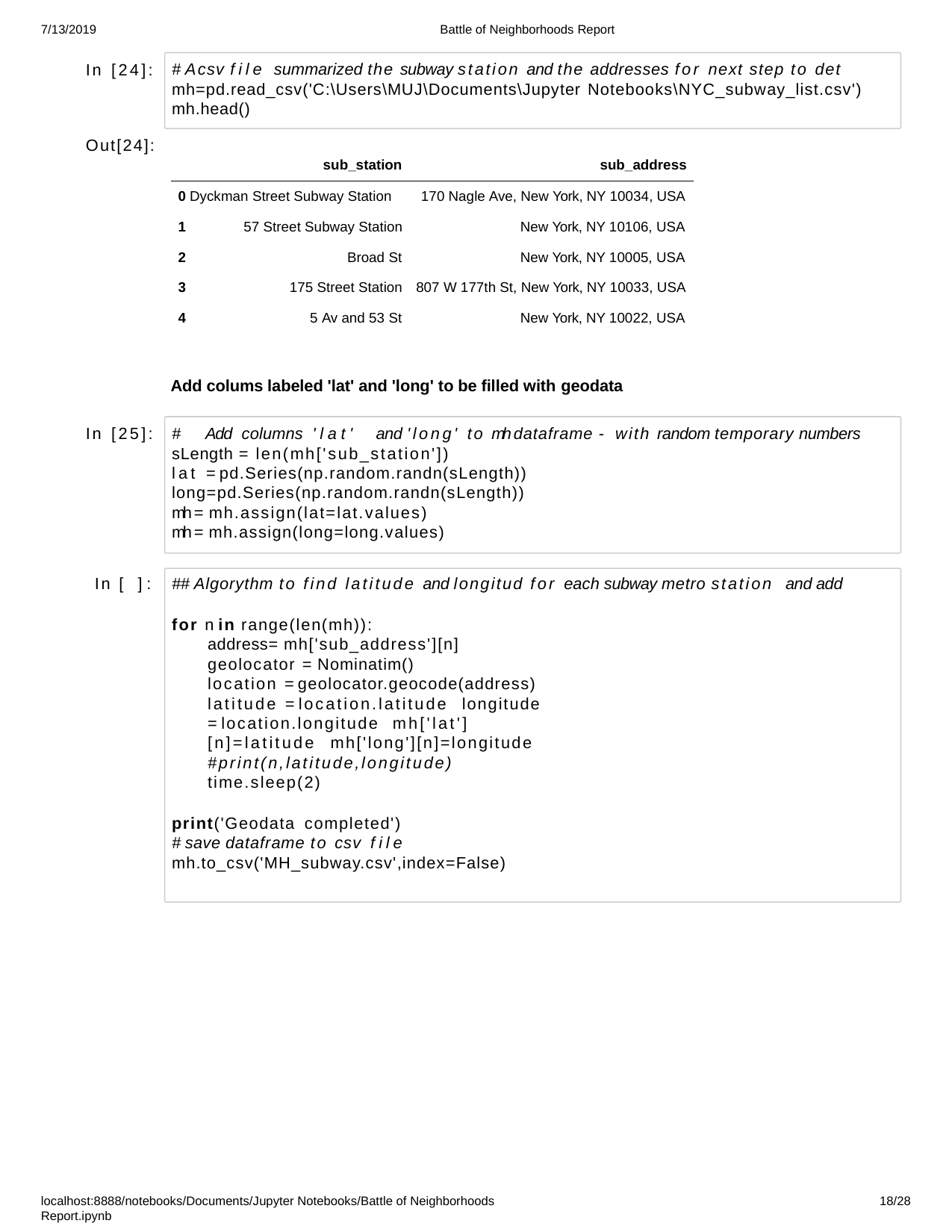

7/13/2019
Battle of Neighborhoods Report

In [24]:
# A csv file summarized the subway station and the addresses for next step to det  mh=pd.read_csv('C:\Users\MUJ\Documents\Jupyter Notebooks\NYC_subway_list.csv')  mh.head()
Out[24]:
sub_station
sub_address

0 Dyckman Street Subway Station
170 Nagle Ave, New York, NY 10034, USA
1
57 Street Subway Station
New York, NY 10106, USA
2
Broad St
New York, NY 10005, USA
3
175 Street Station
807 W 177th St, New York, NY 10033, USA
4
5 Av and 53 St
New York, NY 10022, USA
Add colums labeled 'lat' and 'long' to be filled with geodata

In [25]:
#	Add  columns 'lat'	and 'long' to mh dataframe - with random temporary numbers
sLength = len(mh['sub_station'])
lat = pd.Series(np.random.randn(sLength))  long=pd.Series(np.random.randn(sLength))  mh = mh.assign(lat=lat.values)
mh = mh.assign(long=long.values)

In [ ]:
## Algorythm to find latitude and longitud for each subway metro station and add

for n in range(len(mh)):
address= mh['sub_address'][n]  geolocator = Nominatim()
location = geolocator.geocode(address)  latitude = location.latitude  longitude = location.longitude  mh['lat'][n]=latitude  mh['long'][n]=longitude  #print(n,latitude,longitude)  time.sleep(2)

print('Geodata completed')
# save dataframe to csv file
mh.to_csv('MH_subway.csv',index=False)
localhost:8888/notebooks/Documents/Jupyter Notebooks/Battle of Neighborhoods Report.ipynb
18/28